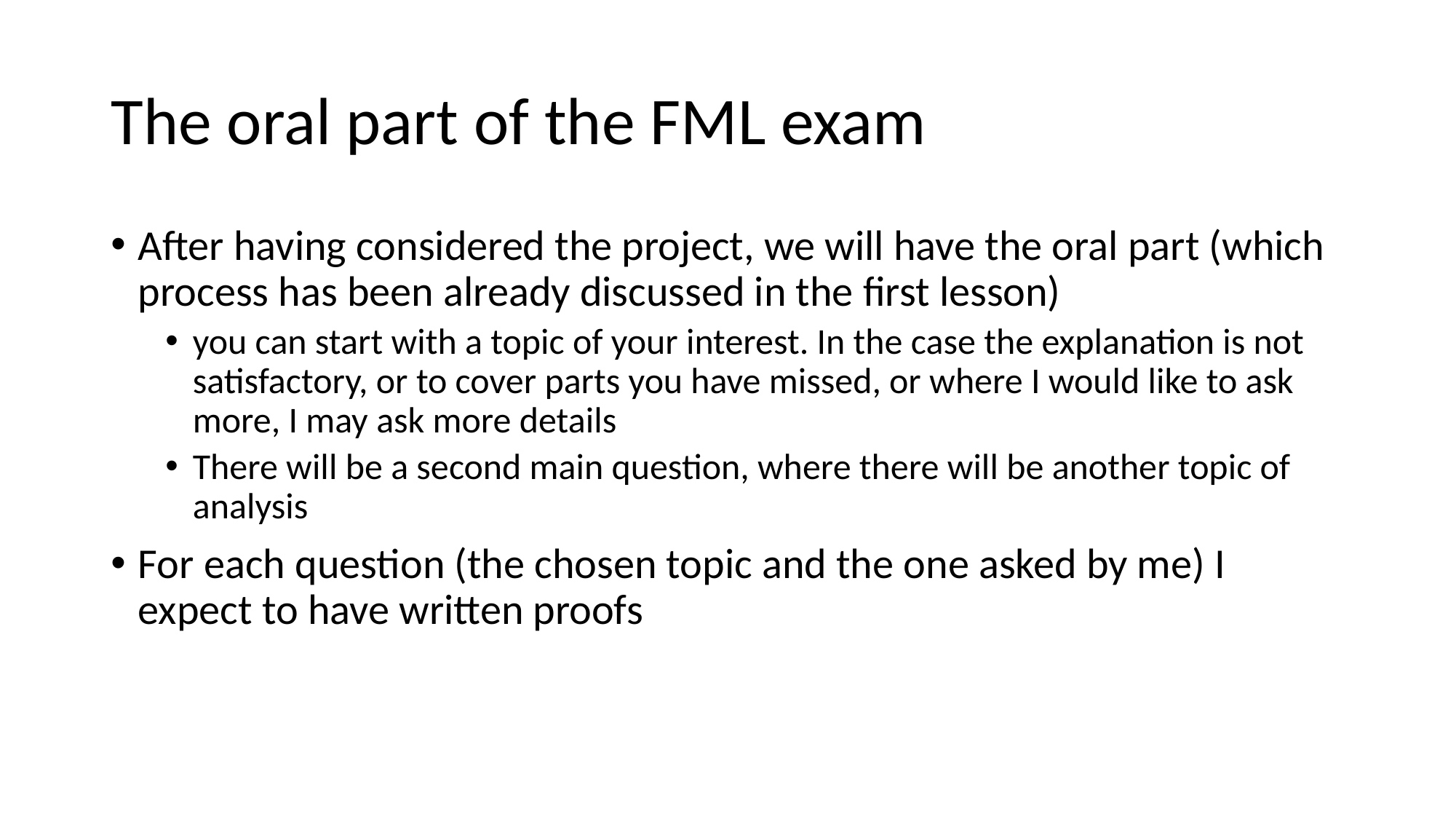

# The oral part of the FML exam
After having considered the project, we will have the oral part (which process has been already discussed in the first lesson)
you can start with a topic of your interest. In the case the explanation is not satisfactory, or to cover parts you have missed, or where I would like to ask more, I may ask more details
There will be a second main question, where there will be another topic of analysis
For each question (the chosen topic and the one asked by me) I expect to have written proofs